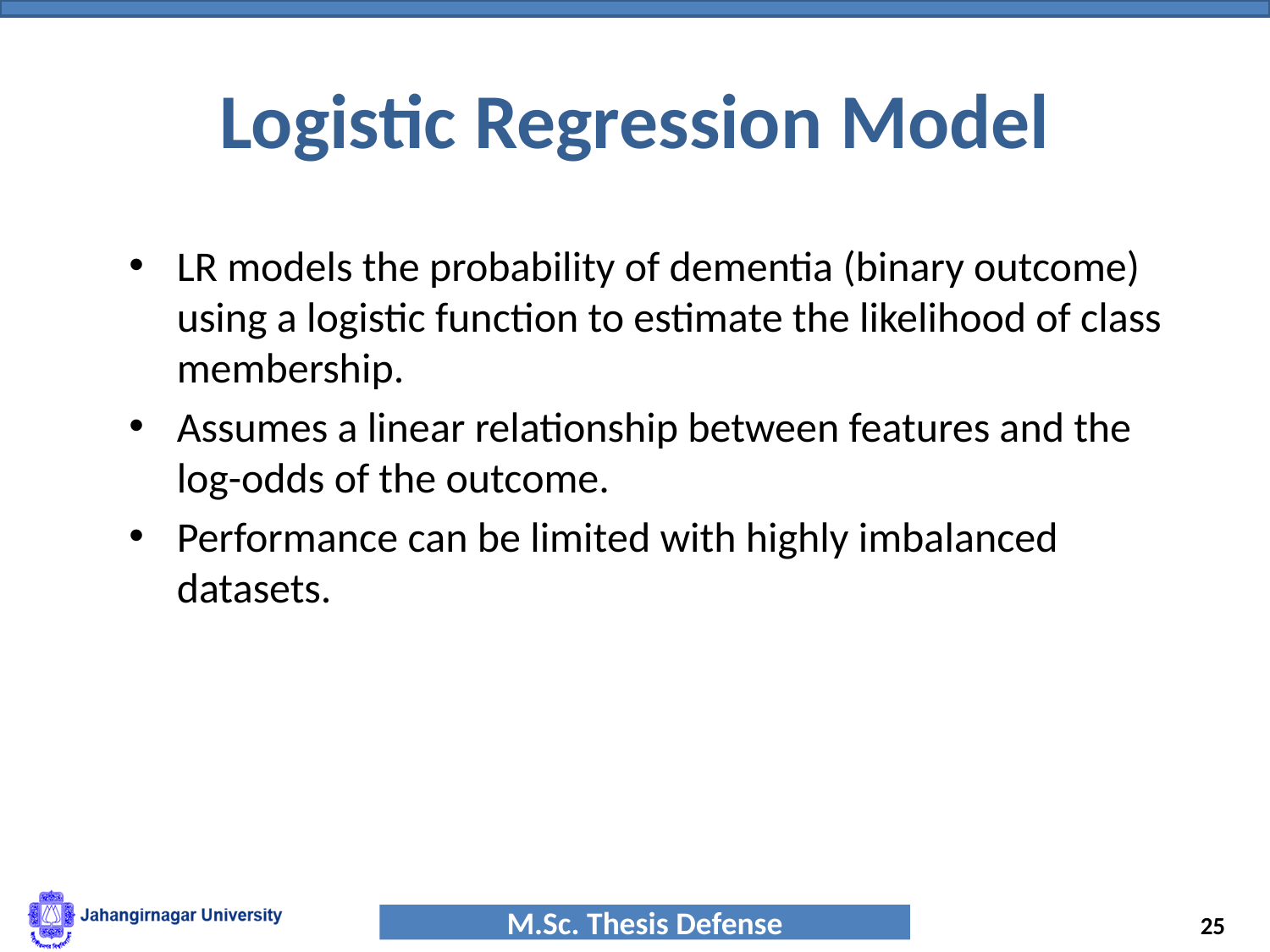

# Logistic Regression Model
LR models the probability of dementia (binary outcome) using a logistic function to estimate the likelihood of class membership.
Assumes a linear relationship between features and the log-odds of the outcome.
Performance can be limited with highly imbalanced datasets.
25